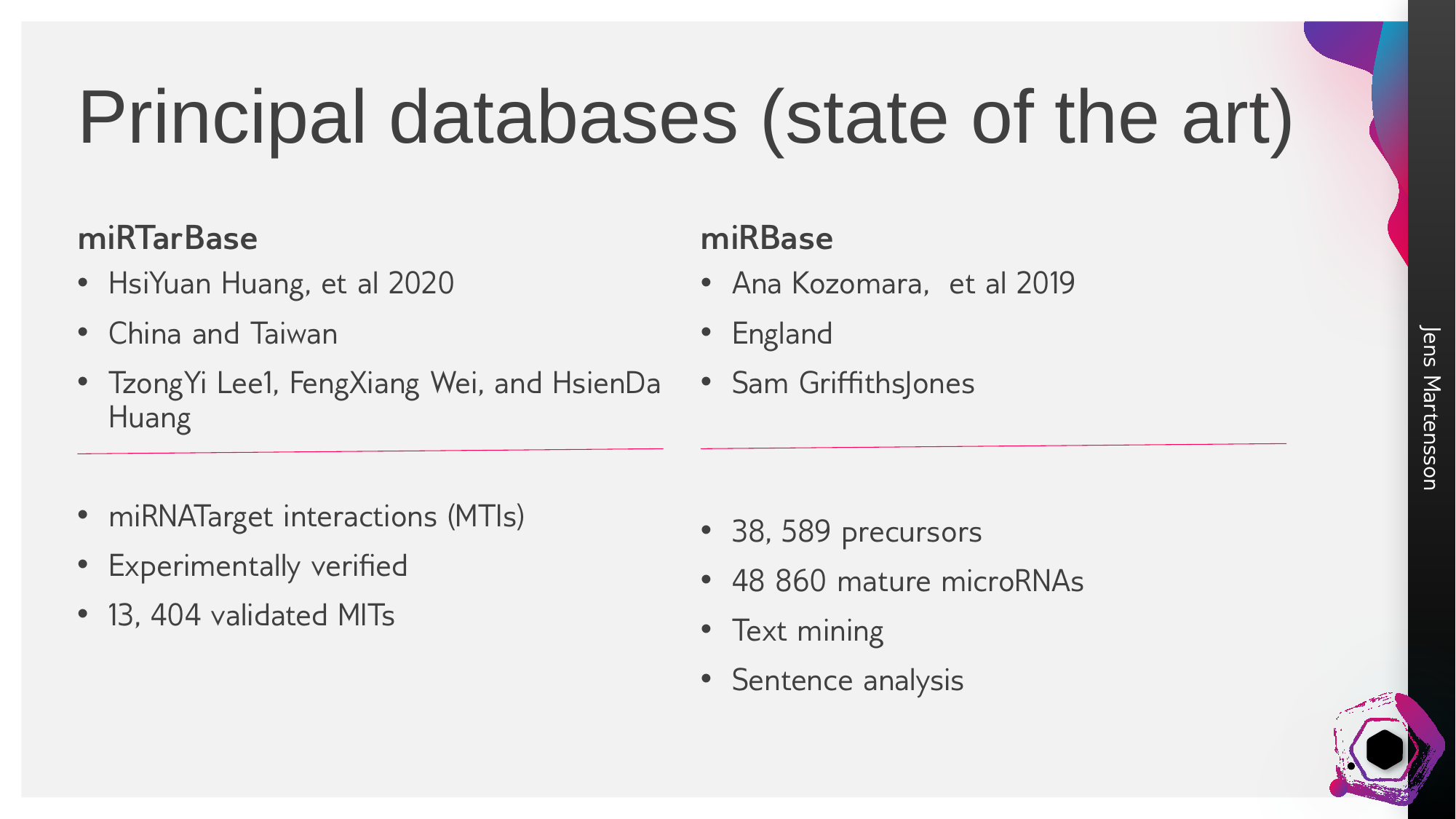

# Principal databases (state of the art)
miRTarBase
miRBase
HsiYuan Huang, et al 2020
China and Taiwan
TzongYi Lee1, FengXiang Wei, and HsienDa Huang

miRNATarget interactions (MTIs)
Experimentally verified
13, 404 validated MITs
Ana Kozomara,  et al 2019
England
Sam GriffithsJones

38, 589 precursors
48 860 mature microRNAs
Text mining
Sentence analysis